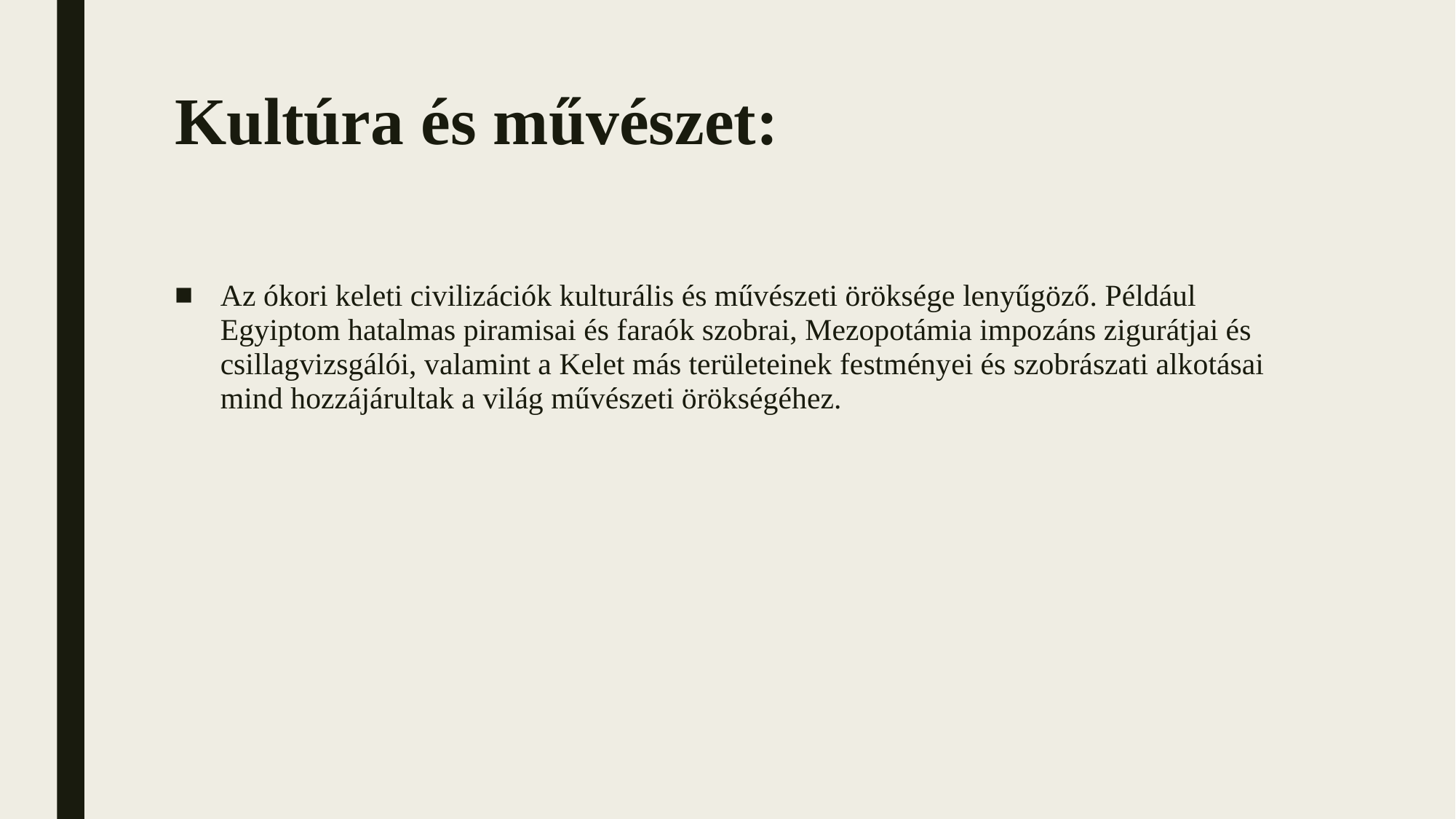

# Kultúra és művészet:
Az ókori keleti civilizációk kulturális és művészeti öröksége lenyűgöző. Például Egyiptom hatalmas piramisai és faraók szobrai, Mezopotámia impozáns zigurátjai és csillagvizsgálói, valamint a Kelet más területeinek festményei és szobrászati alkotásai mind hozzájárultak a világ művészeti örökségéhez.